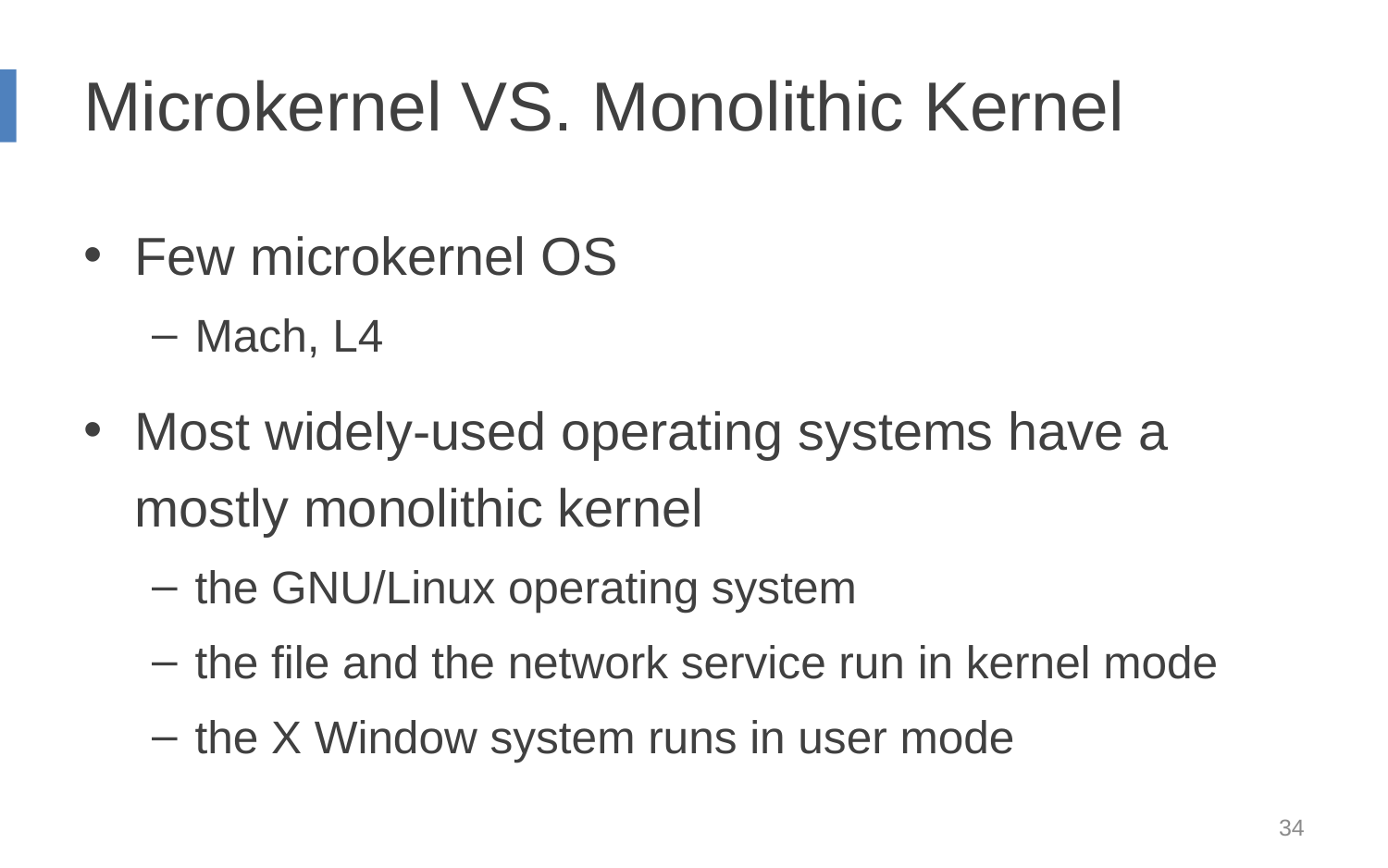

# Microkernel VS. Monolithic Kernel
Few microkernel OS
Mach, L4
Most widely-used operating systems have a mostly monolithic kernel
the GNU/Linux operating system
the file and the network service run in kernel mode
the X Window system runs in user mode
34